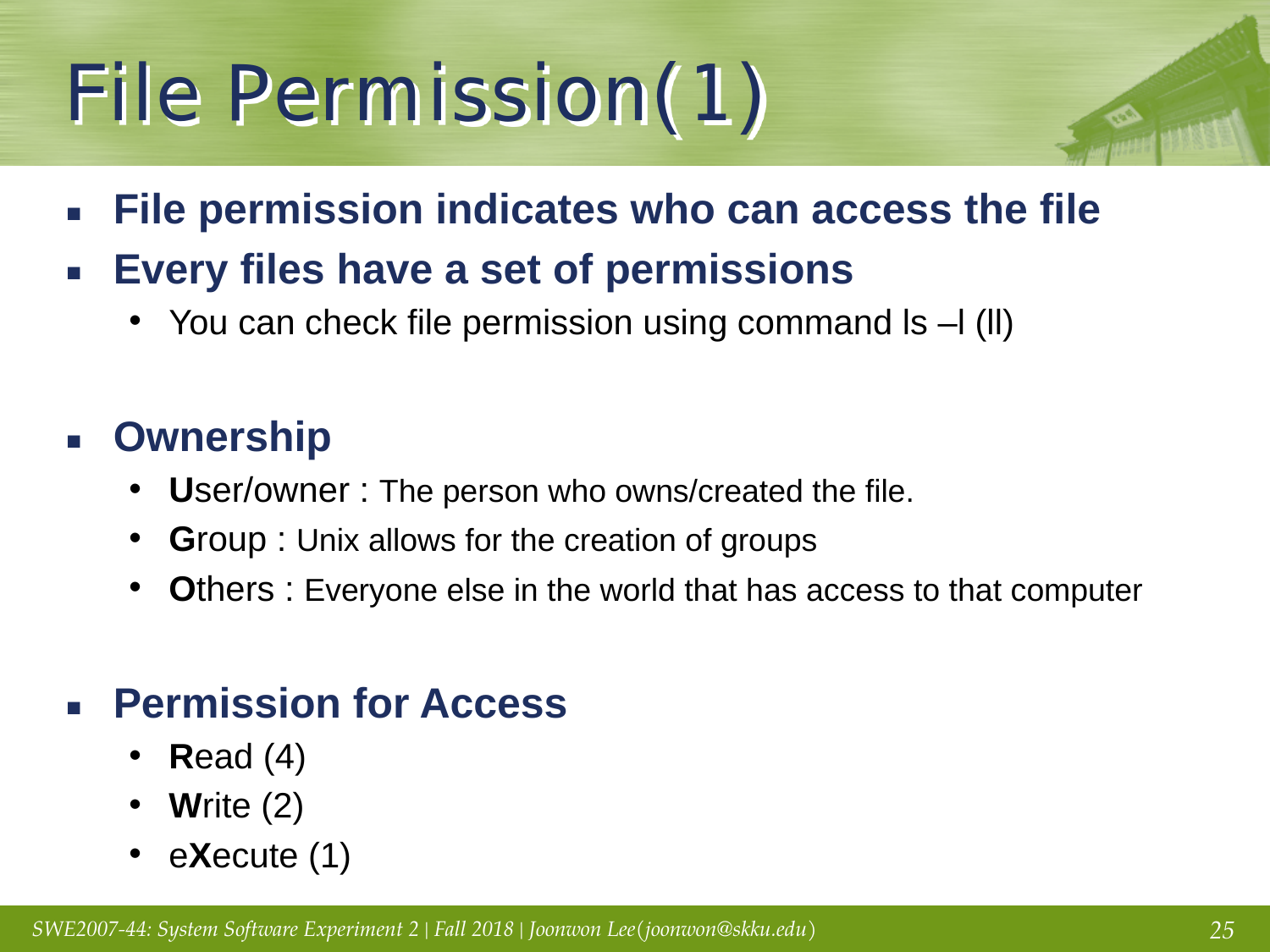

# File Permission(1)
File permission indicates who can access the file
Every files have a set of permissions
You can check file permission using command ls –l (ll)

Ownership
User/owner : The person who owns/created the file.
Group : Unix allows for the creation of groups
Others : Everyone else in the world that has access to that computer

Permission for Access
Read (4)
Write (2)
eXecute (1)